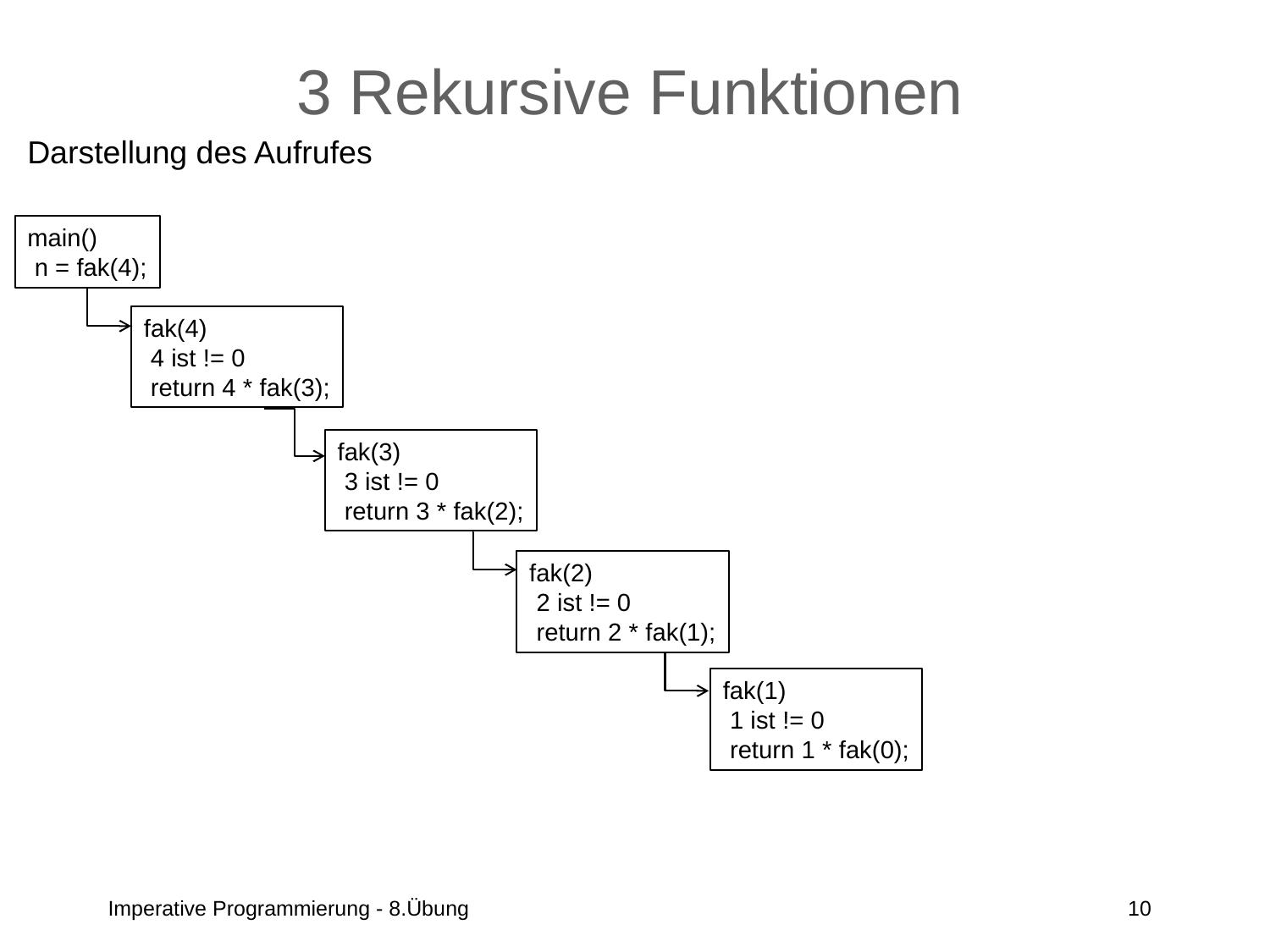

# 3 Rekursive Funktionen
Darstellung des Aufrufes

main()
 n = fak(4);
fak(4)
 4 ist != 0
 return 4 * fak(3);
fak(3)
 3 ist != 0
 return 3 * fak(2);
fak(2)
 2 ist != 0
 return 2 * fak(1);
fak(1)
 1 ist != 0
 return 1 * fak(0);
Imperative Programmierung - 8.Übung
10